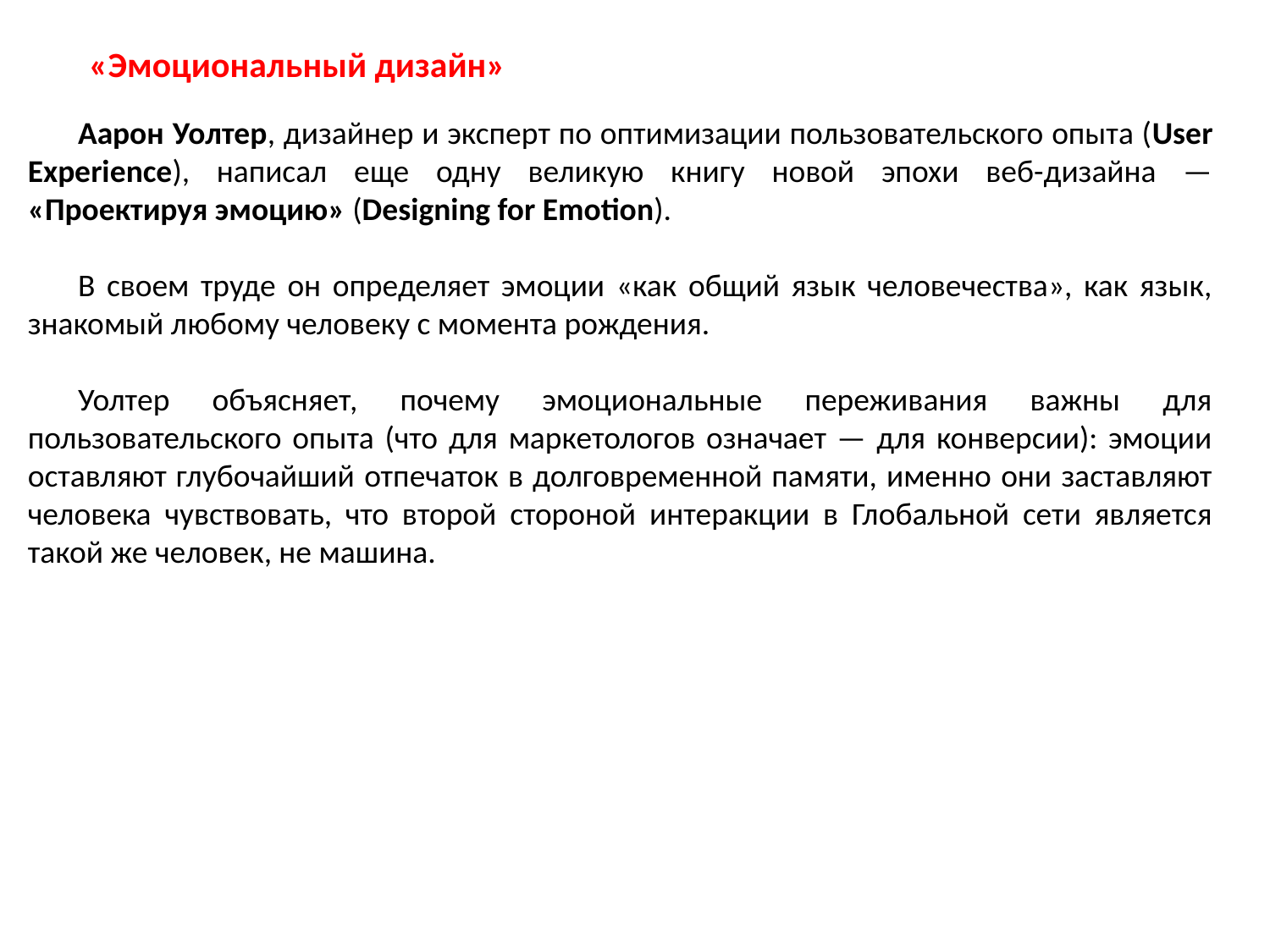

«Эмоциональный дизайн»
Аарон Уолтер, дизайнер и эксперт по оптимизации пользовательского опыта (User Experience), написал еще одну великую книгу новой эпохи веб-дизайна — «Проектируя эмоцию» (Designing for Emotion).

В своем труде он определяет эмоции «как общий язык человечества», как язык, знакомый любому человеку с момента рождения.

Уолтер объясняет, почему эмоциональные переживания важны для пользовательского опыта (что для маркетологов означает — для конверсии): эмоции оставляют глубочайший отпечаток в долговременной памяти, именно они заставляют человека чувствовать, что второй стороной интеракции в Глобальной сети является такой же человек, не машина.